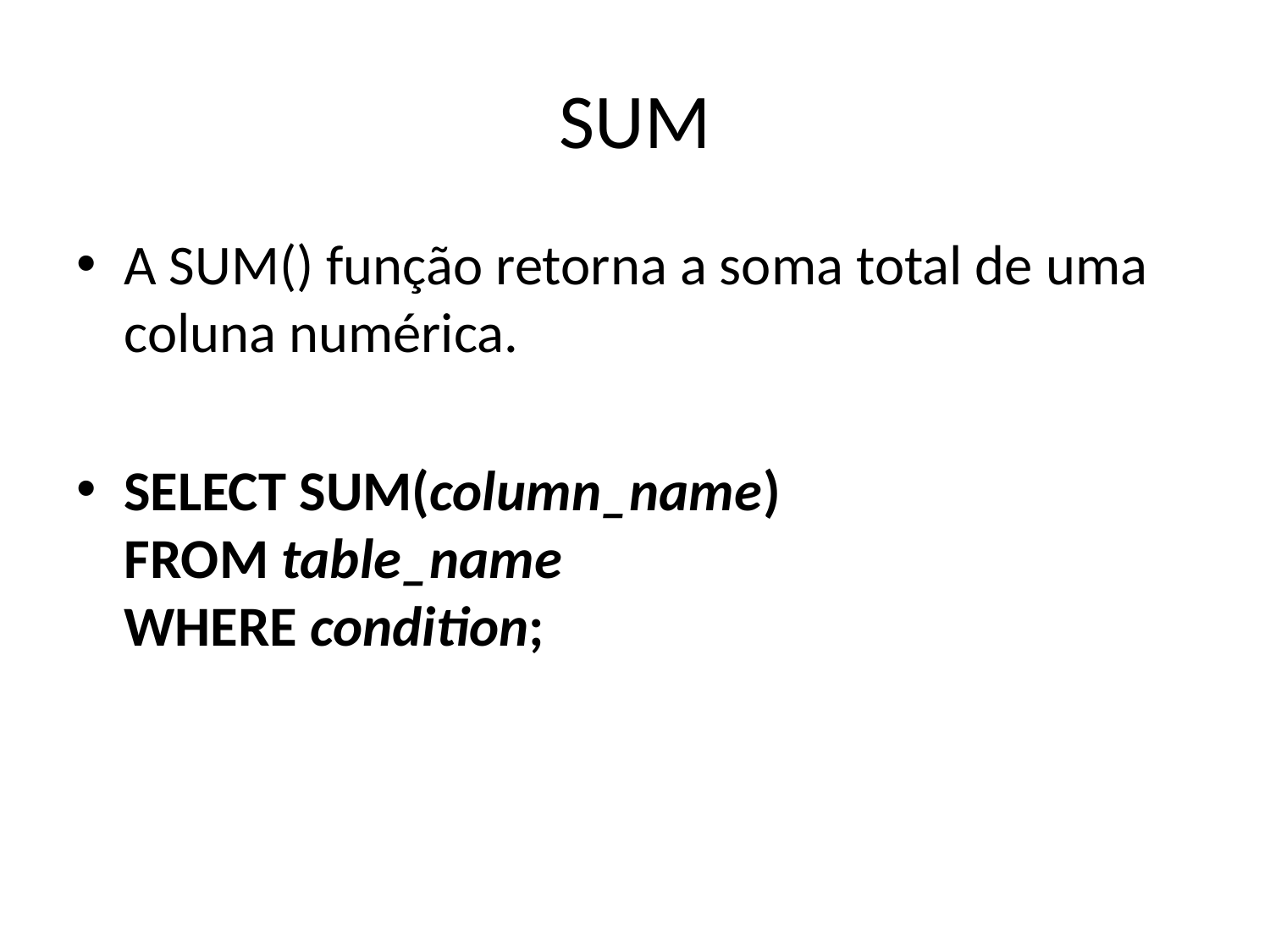

# SUM
A SUM() função retorna a soma total de uma coluna numérica.

SELECT SUM(column_name)
FROM table_name
WHERE condition;